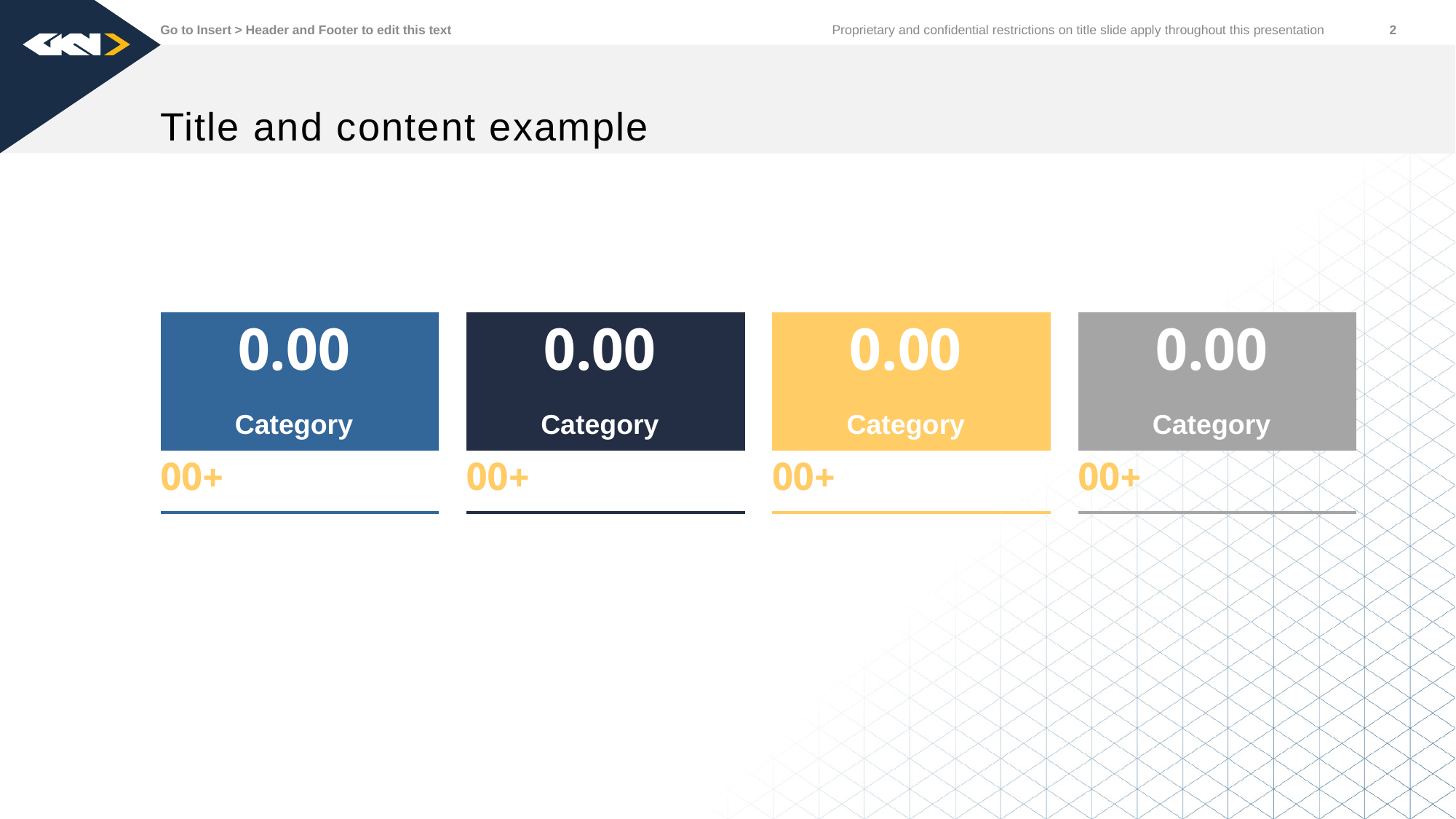

Go to Insert > Header and Footer to edit this text
2
# Title and content example
| 0.00 |  | 0.00 |  | 0.00 |  | 0.00 |
| --- | --- | --- | --- | --- | --- | --- |
| Category |  | Category |  | Category |  | Category |
| +00 |  | +00 |  | +00 |  | +00 |